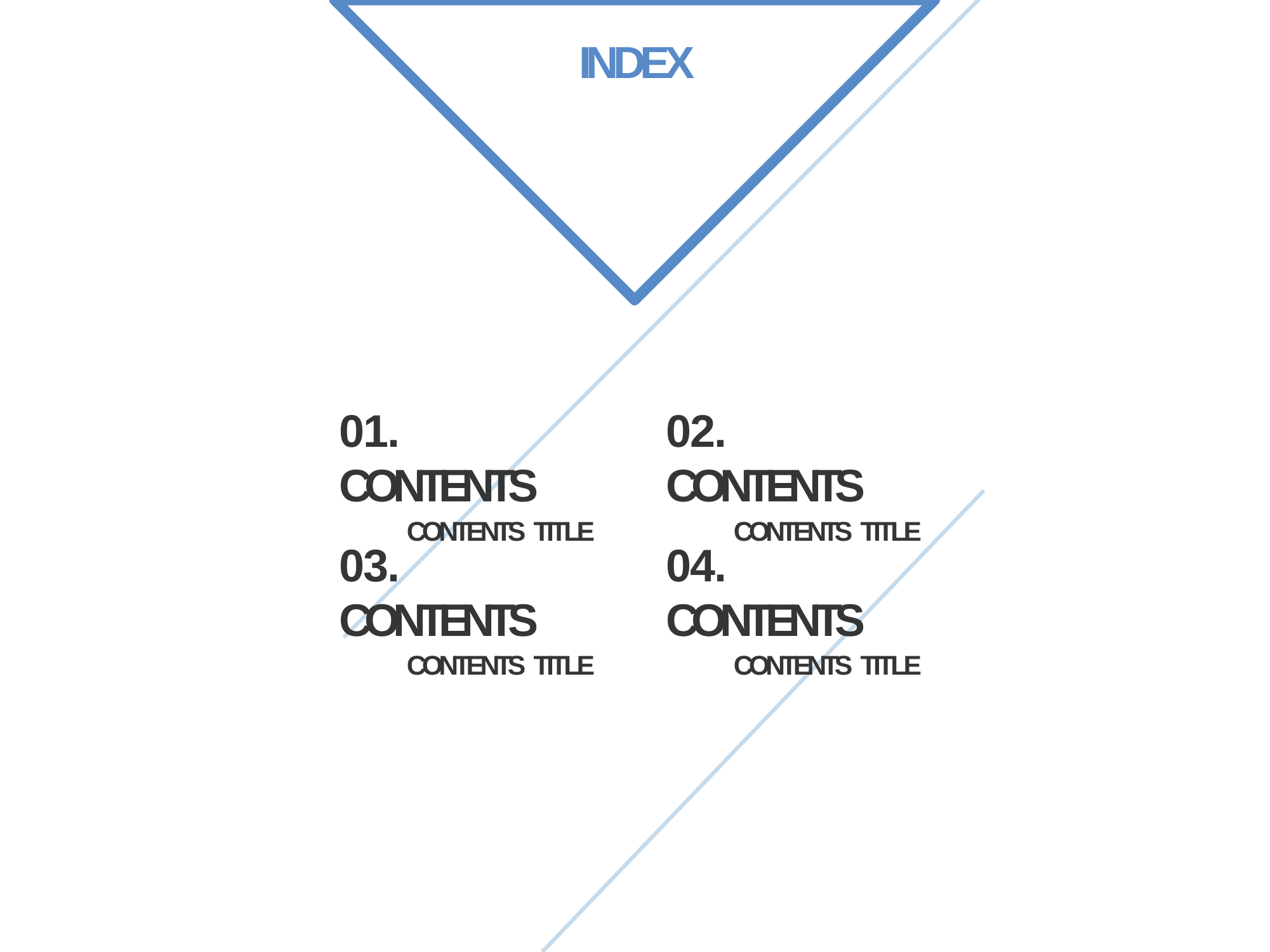

# INDEX
01. CONTENTS
CONTENTS TITLE
02. CONTENTS
CONTENTS TITLE

03. CONTENTS
CONTENTS TITLE
04. CONTENTS
CONTENTS TITLE